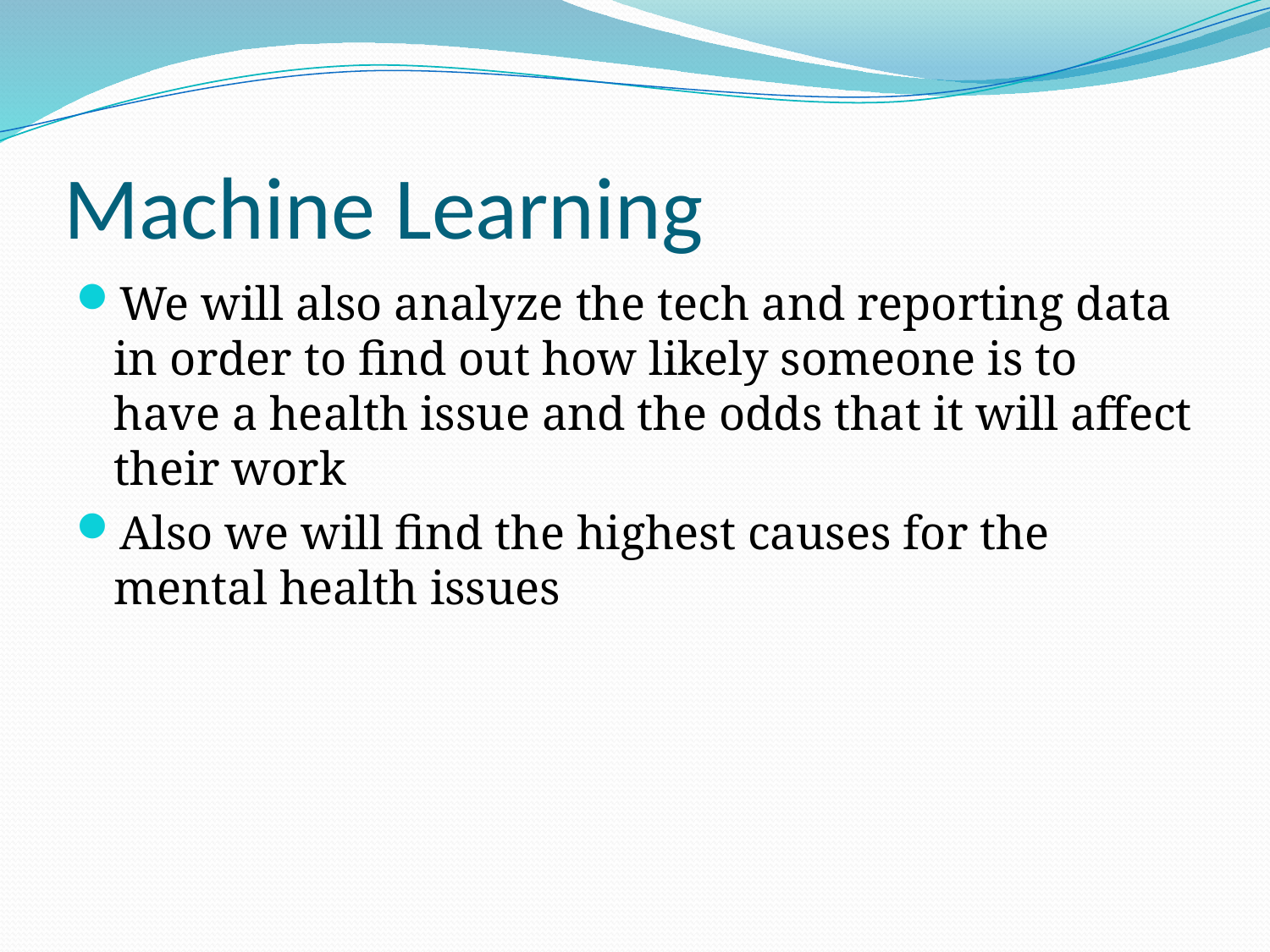

# Machine Learning
We will also analyze the tech and reporting data in order to find out how likely someone is to have a health issue and the odds that it will affect their work
Also we will find the highest causes for the mental health issues